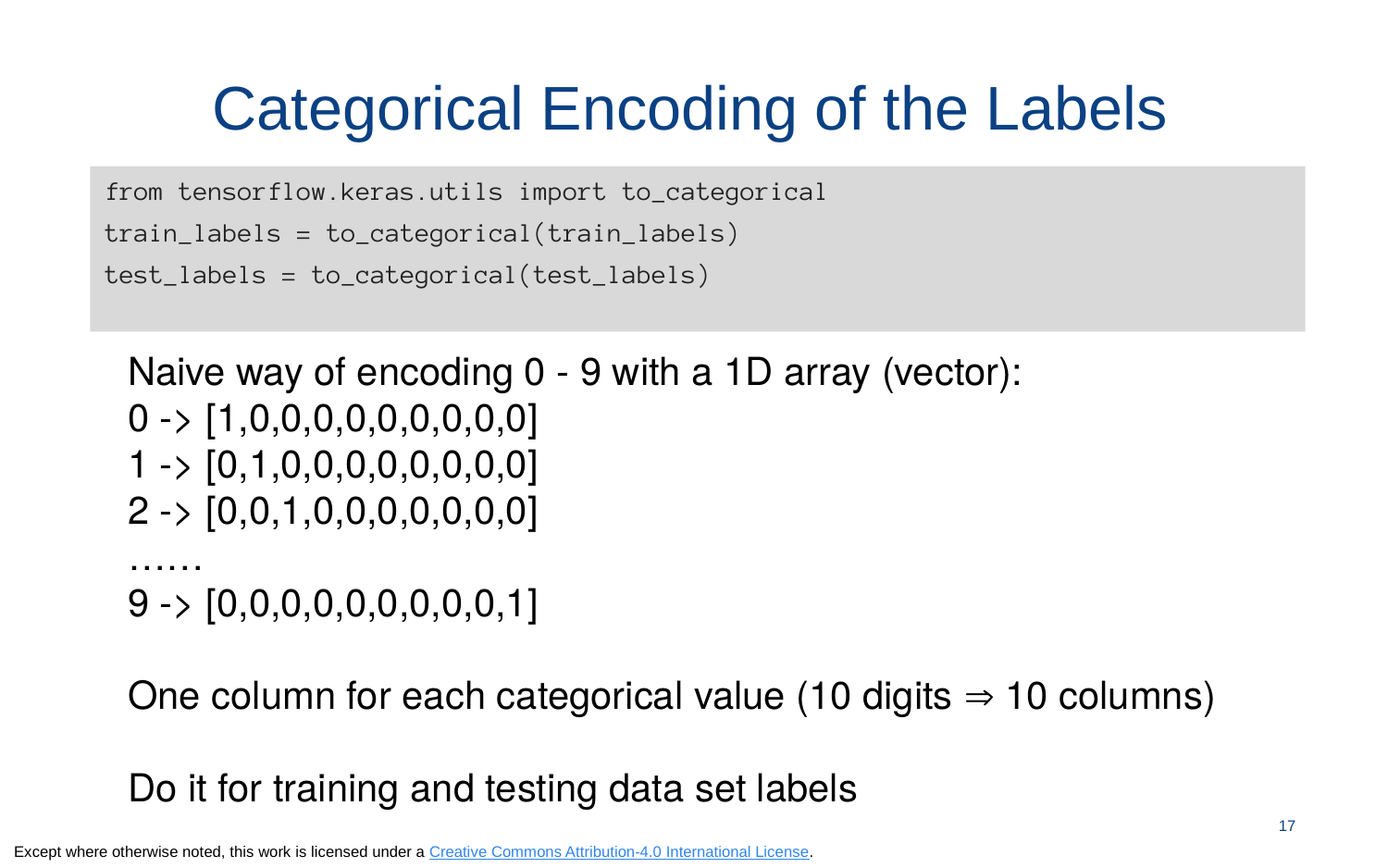

# Categorical Encoding of the Labels
from tensorflow.keras.utils import to_categorical
train_labels = to_categorical(train_labels)
test_labels = to_categorical(test_labels)
Naive way of encoding 0 - 9 with a 1D array (vector):
0 -> [1,0,0,0,0,0,0,0,0,0]
1 -> [0,1,0,0,0,0,0,0,0,0]
2 -> [0,0,1,0,0,0,0,0,0,0]
……
9 -> [0,0,0,0,0,0,0,0,0,1]

One column for each categorical value (10 digits ⇒ 10 columns)

Do it for training and testing data set labels
17